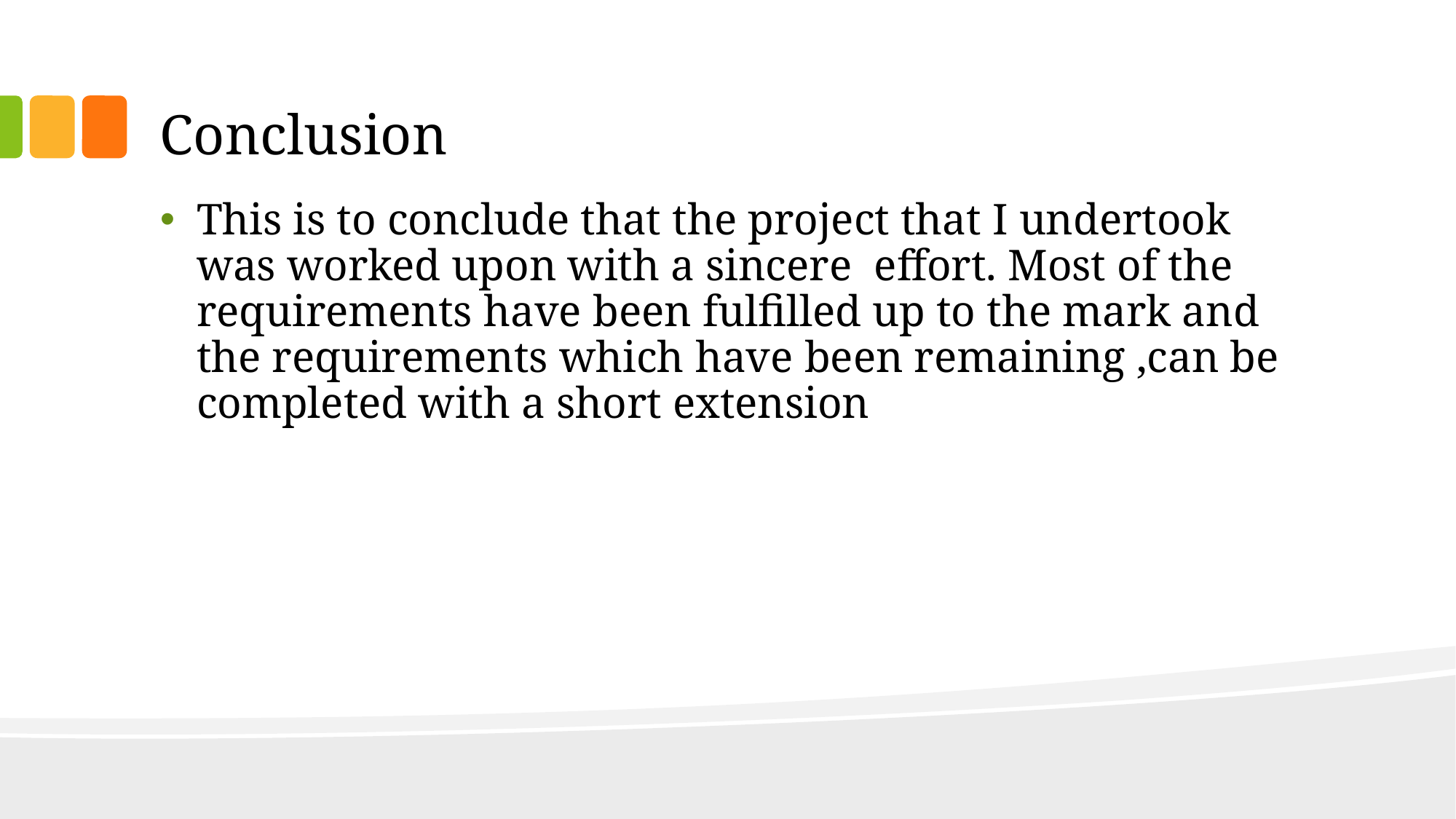

# Conclusion
This is to conclude that the project that I undertook was worked upon with a sincere  effort. Most of the requirements have been fulfilled up to the mark and the requirements which have been remaining ,can be completed with a short extension